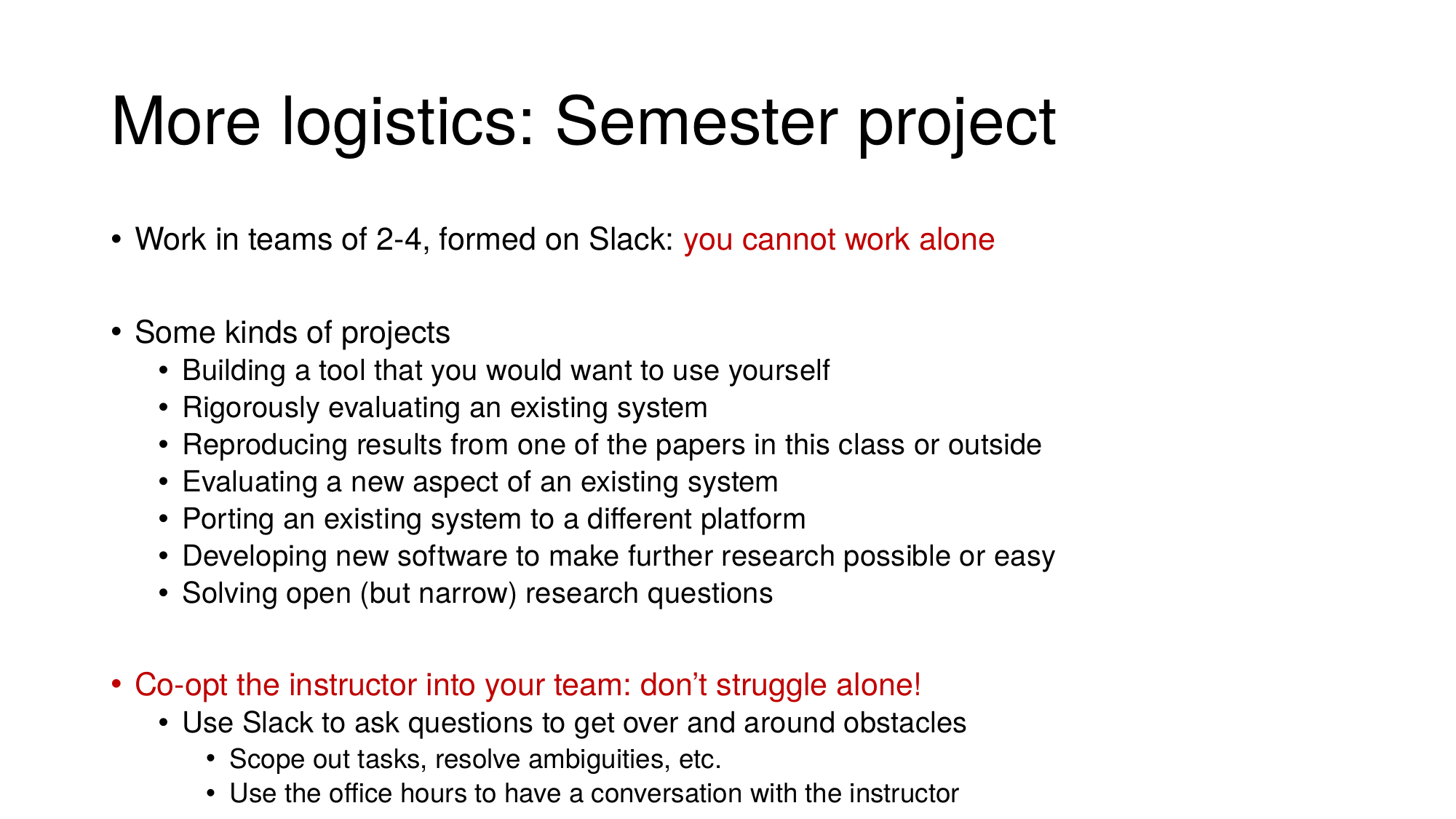

# More logistics: Semester project
Work in teams of 2-4, formed on Slack: you cannot work alone

Some kinds of projects
Building a tool that you would want to use yourself
Rigorously evaluating an existing system
Reproducing results from one of the papers in this class or outside
Evaluating a new aspect of an existing system
Porting an existing system to a different platform
Developing new software to make further research possible or easy
Solving open (but narrow) research questions

Co-opt the instructor into your team: don’t struggle alone!
Use Slack to ask questions to get over and around obstacles
Scope out tasks, resolve ambiguities, etc.
Use the office hours to have a conversation with the instructor